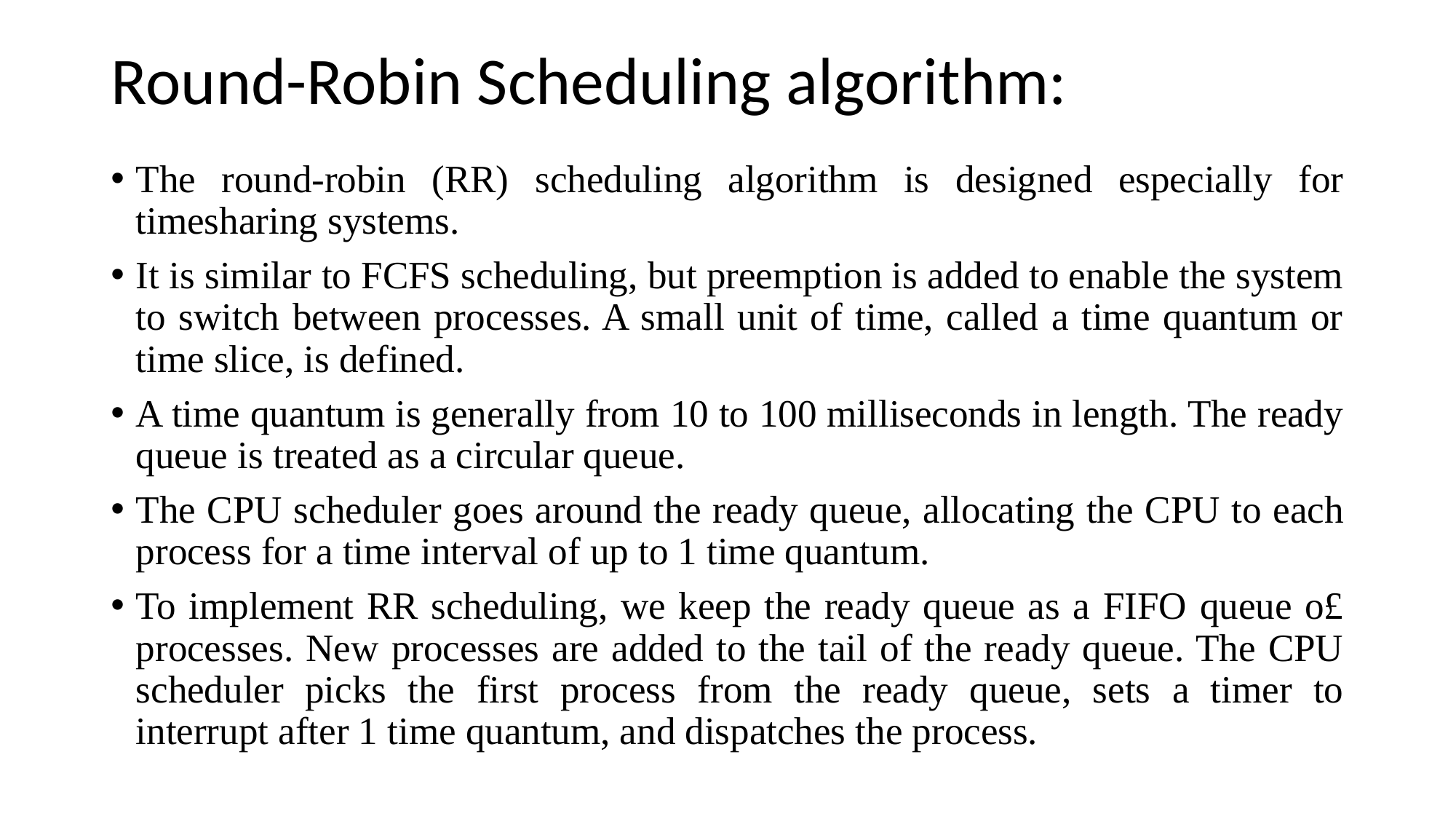

# Round-Robin Scheduling algorithm:
The round-robin (RR) scheduling algorithm is designed especially for timesharing systems.
It is similar to FCFS scheduling, but preemption is added to enable the system to switch between processes. A small unit of time, called a time quantum or time slice, is defined.
A time quantum is generally from 10 to 100 milliseconds in length. The ready queue is treated as a circular queue.
The CPU scheduler goes around the ready queue, allocating the CPU to each process for a time interval of up to 1 time quantum.
To implement RR scheduling, we keep the ready queue as a FIFO queue o£ processes. New processes are added to the tail of the ready queue. The CPU scheduler picks the first process from the ready queue, sets a timer to interrupt after 1 time quantum, and dispatches the process.